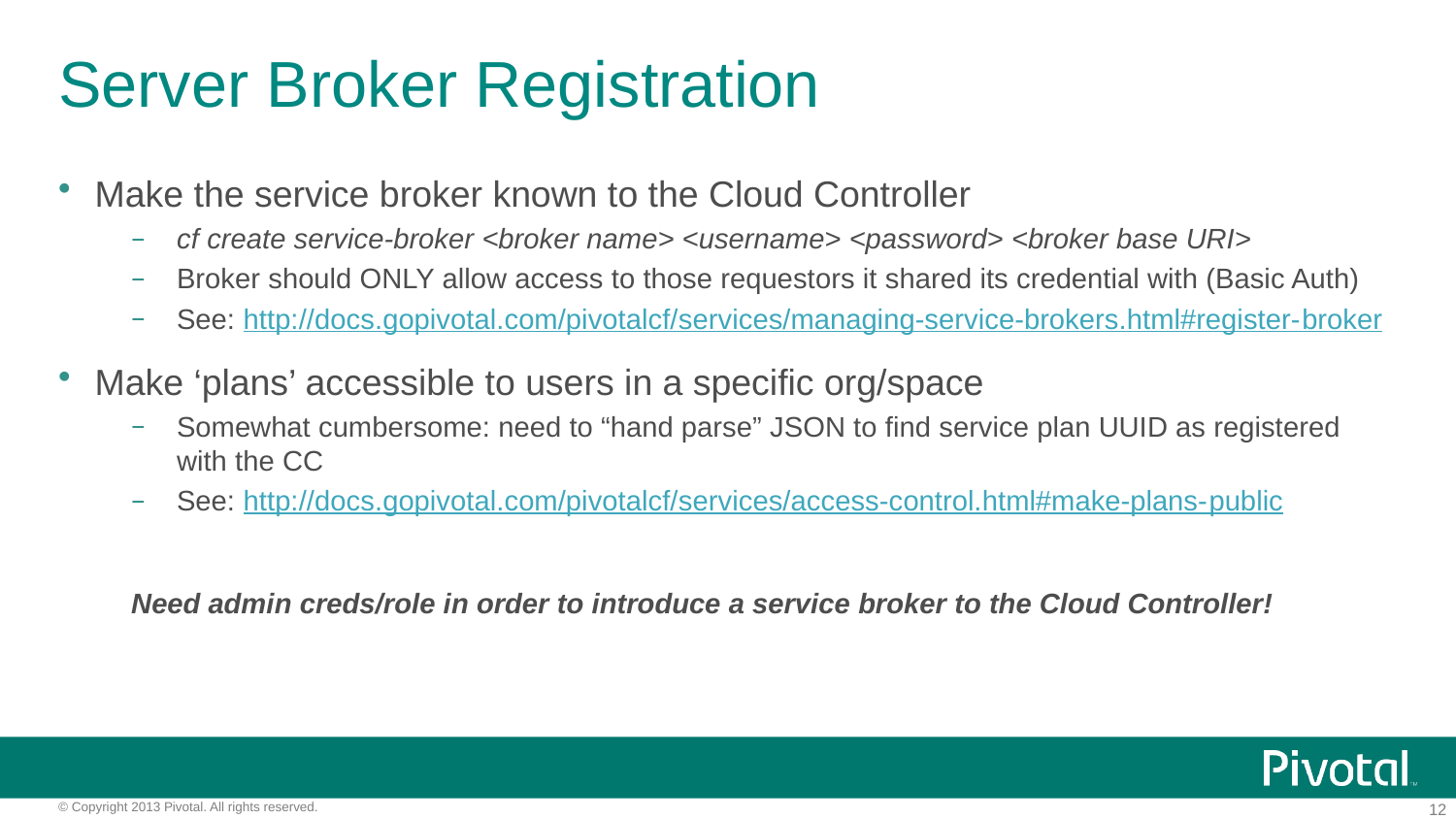

# Server Broker Registration
Make the service broker known to the Cloud Controller
cf create service-broker <broker name> <username> <password> <broker base URI>
Broker should ONLY allow access to those requestors it shared its credential with (Basic Auth)
See: http://docs.gopivotal.com/pivotalcf/services/managing-service-brokers.html#register-broker
Make ‘plans’ accessible to users in a specific org/space
Somewhat cumbersome: need to “hand parse” JSON to find service plan UUID as registered with the CC
See: http://docs.gopivotal.com/pivotalcf/services/access-control.html#make-plans-public

Need admin creds/role in order to introduce a service broker to the Cloud Controller!